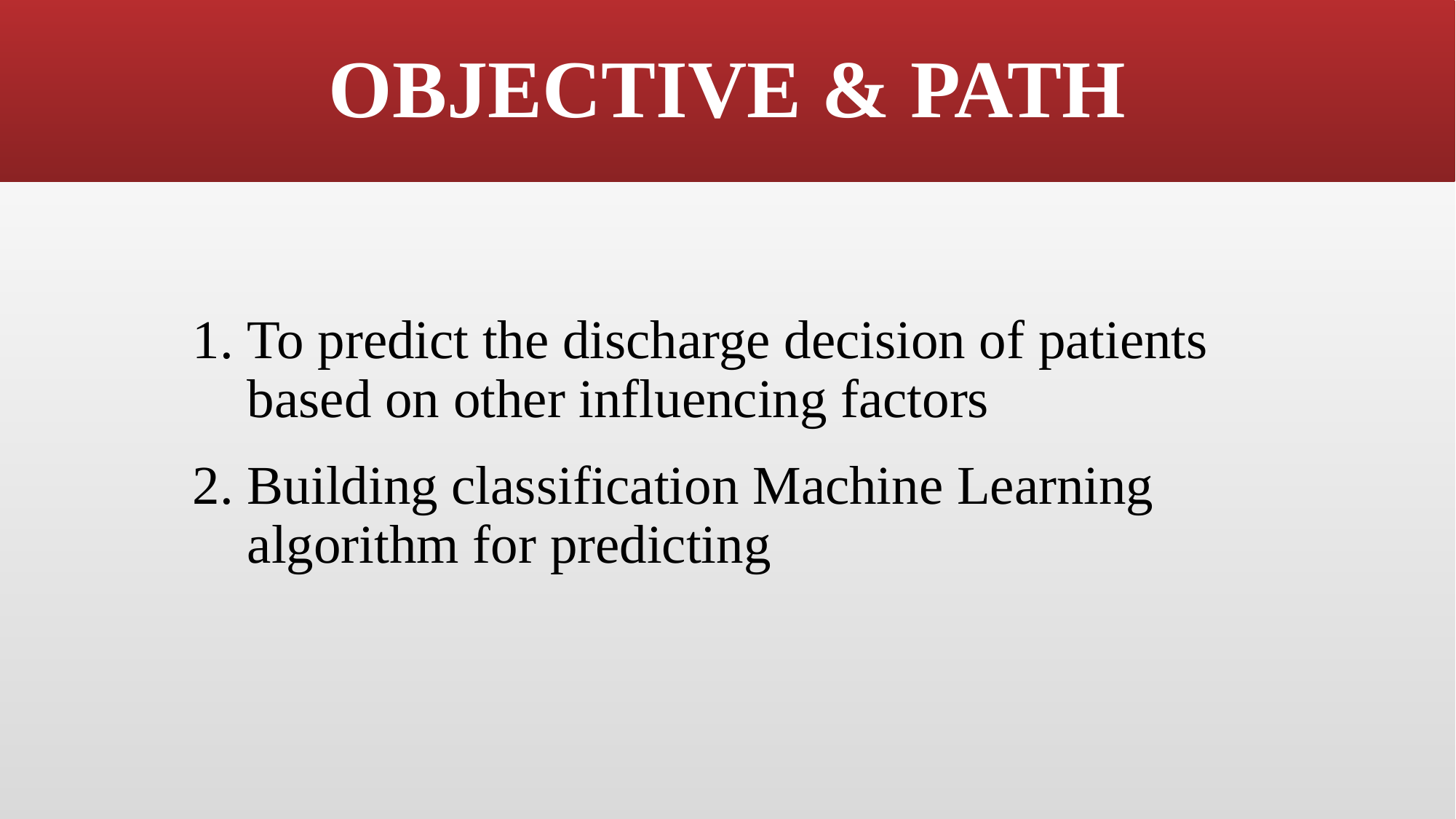

# OBJECTIVE & PATH
To predict the discharge decision of patients based on other influencing factors
Building classification Machine Learning algorithm for predicting